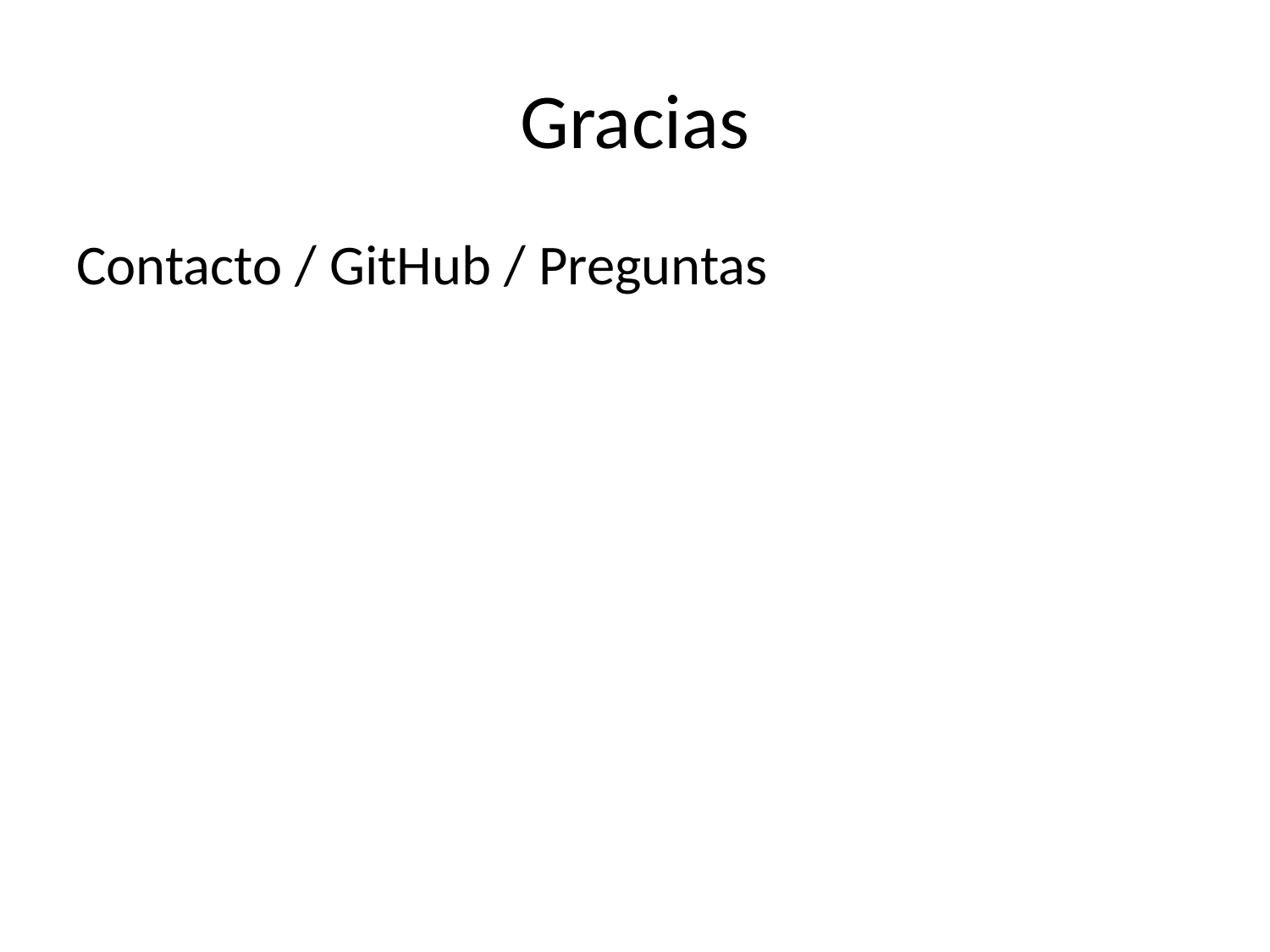

# Gracias
Contacto / GitHub / Preguntas